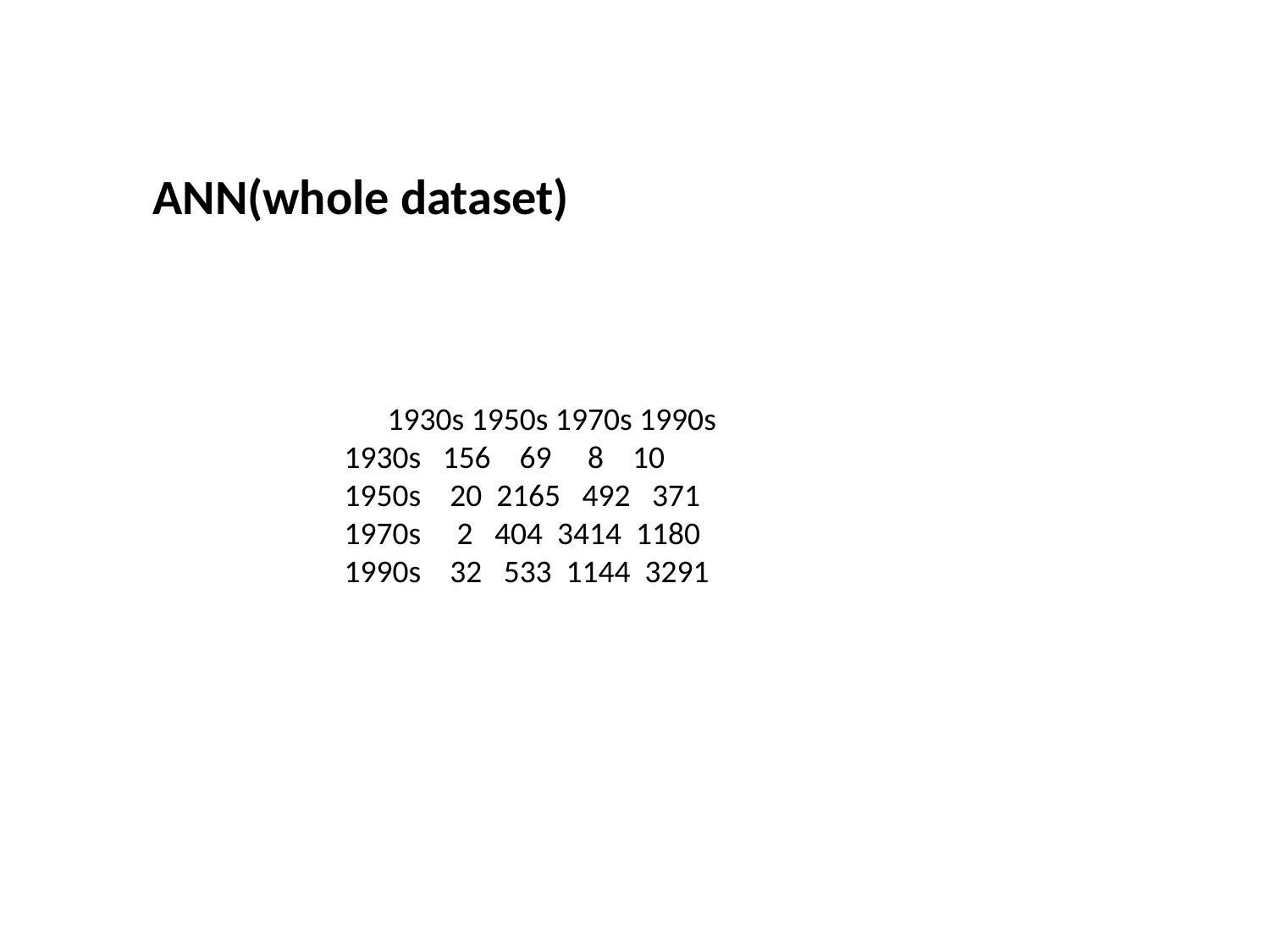

ANN(whole dataset)

        1930s 1950s 1970s 1990s
  1930s   156    69     8    10
  1950s    20  2165   492   371
  1970s     2   404  3414  1180
  1990s    32   533  1144  3291